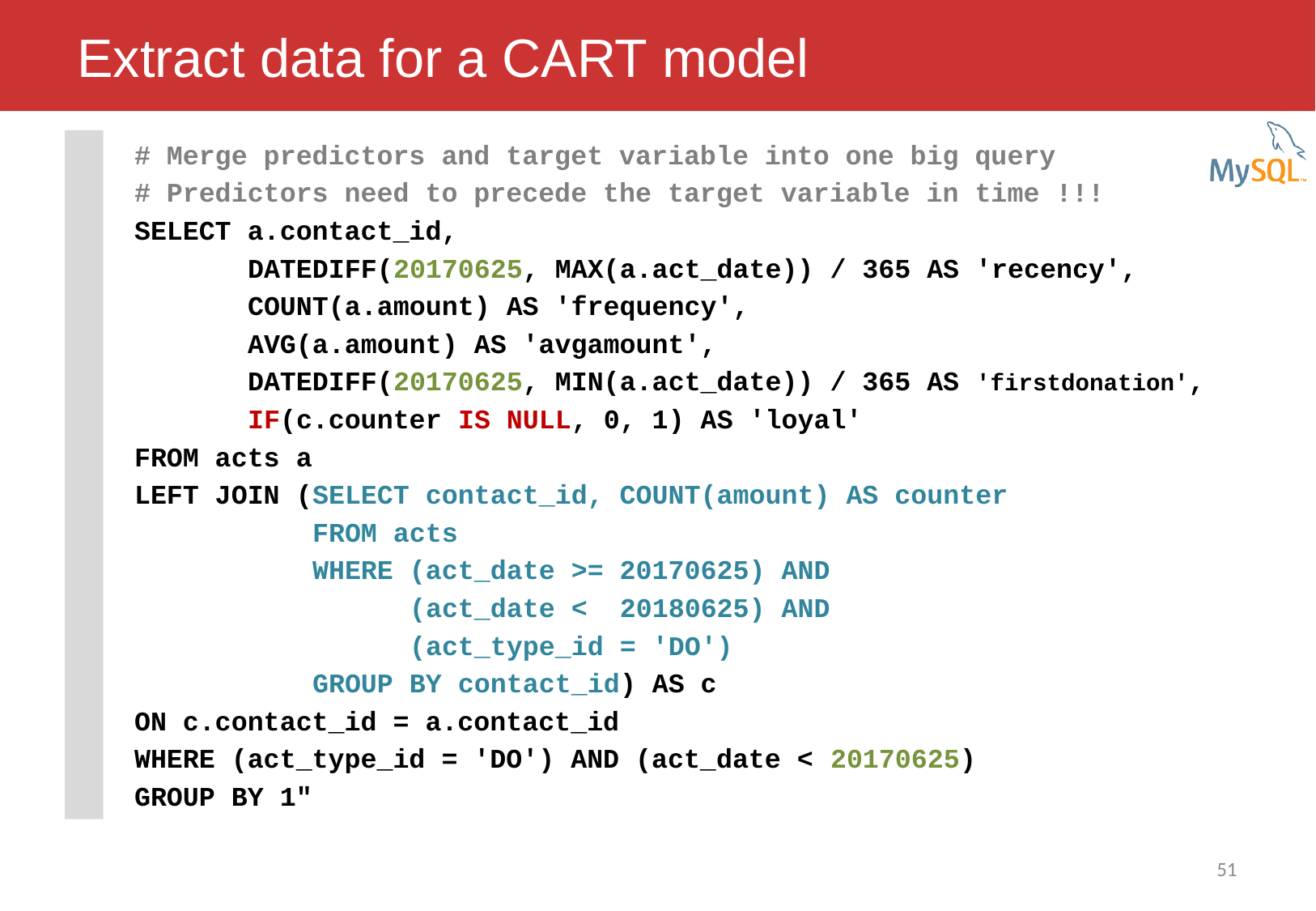

# Extract data for a CART model
# Merge predictors and target variable into one big query
# Predictors need to precede the target variable in time !!!
SELECT a.contact_id,
       DATEDIFF(20170625, MAX(a.act_date)) / 365 AS 'recency',
       COUNT(a.amount) AS 'frequency',
       AVG(a.amount) AS 'avgamount',
       DATEDIFF(20170625, MIN(a.act_date)) / 365 AS 'firstdonation',
       IF(c.counter IS NULL, 0, 1) AS 'loyal'
FROM acts a
LEFT JOIN (SELECT contact_id, COUNT(amount) AS counter
           FROM acts
           WHERE (act_date >= 20170625) AND
                 (act_date <  20180625) AND
                 (act_type_id = 'DO')
           GROUP BY contact_id) AS c
ON c.contact_id = a.contact_id
WHERE (act_type_id = 'DO') AND (act_date < 20170625)
GROUP BY 1"
51